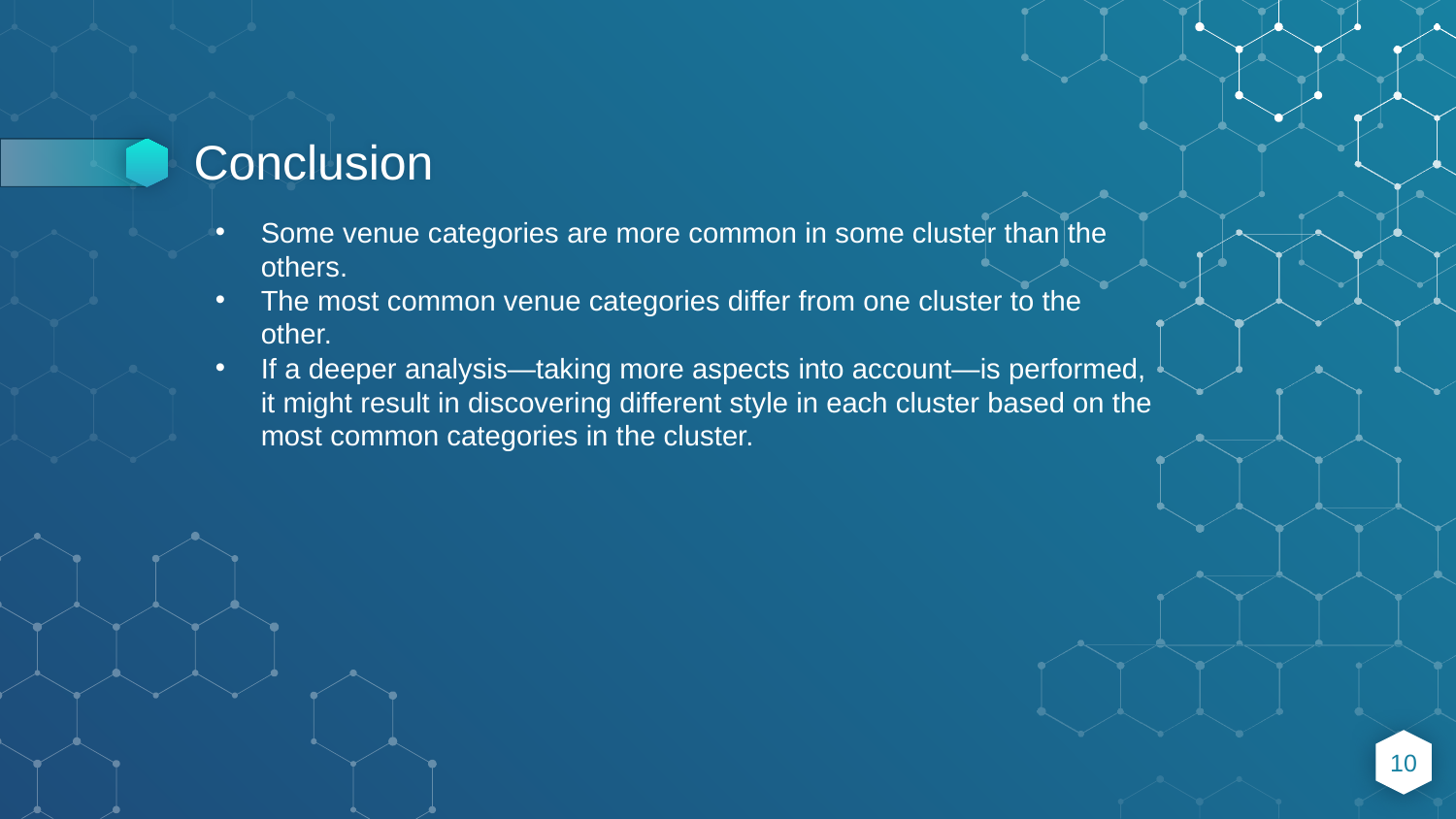

# Conclusion
Some venue categories are more common in some cluster than the others.
The most common venue categories differ from one cluster to the other.
If a deeper analysis—taking more aspects into account—is performed, it might result in discovering different style in each cluster based on the most common categories in the cluster.
10